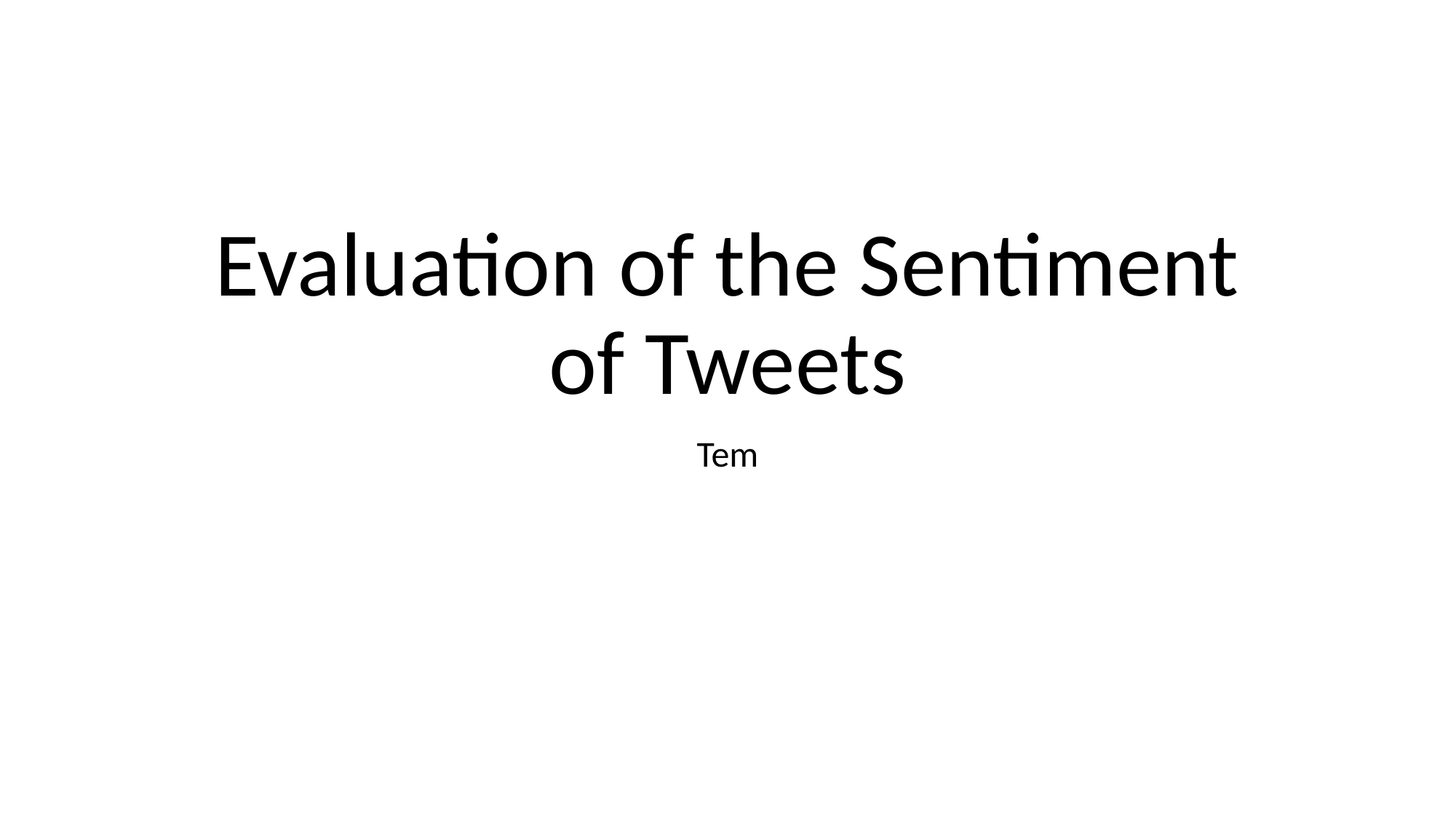

# Evaluation of the Sentiment of Tweets
Tem